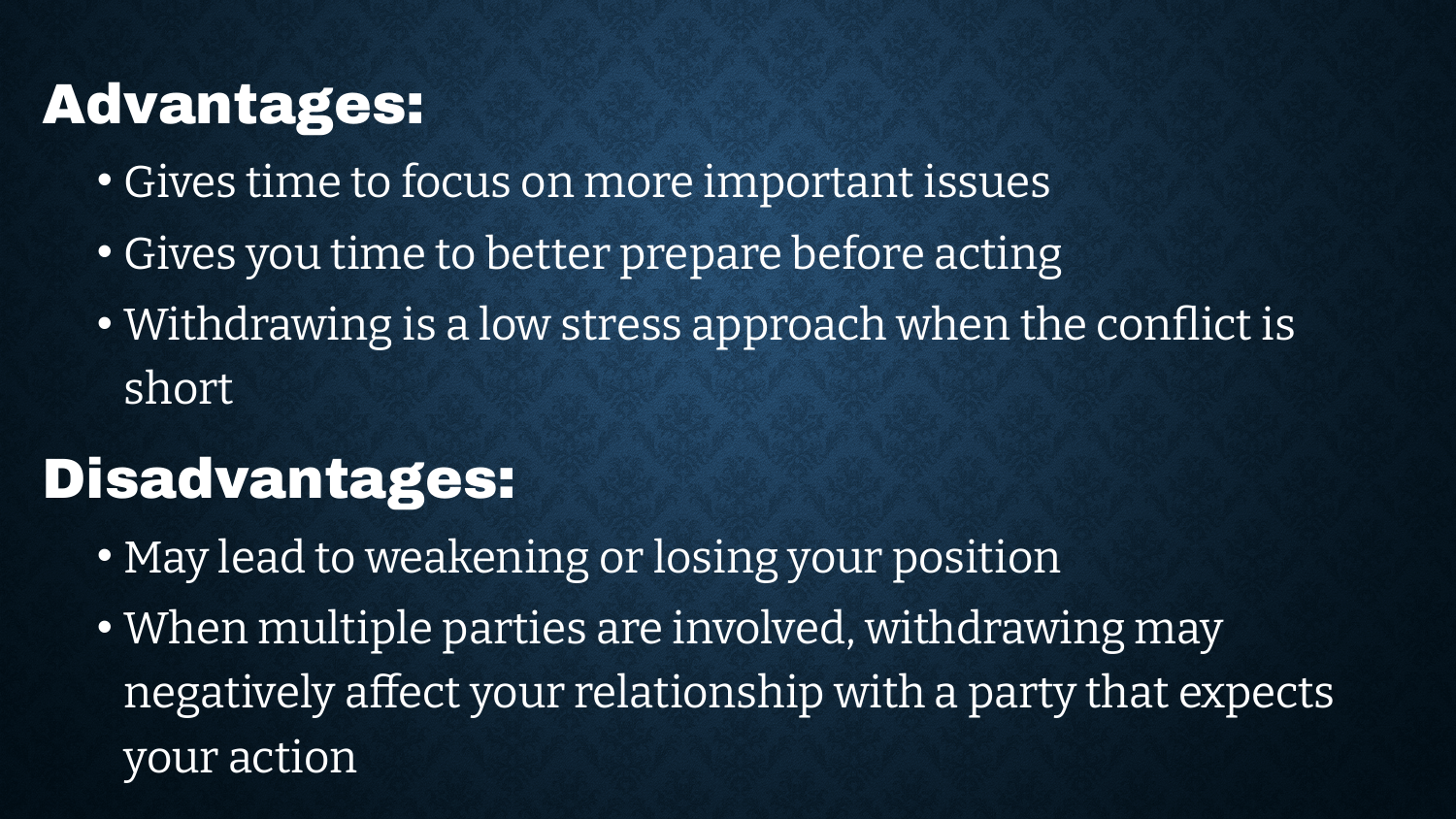

Advantages:
Gives time to focus on more important issues
Gives you time to better prepare before acting
Withdrawing is a low stress approach when the conflict is short
Disadvantages:
May lead to weakening or losing your position
When multiple parties are involved, withdrawing may negatively affect your relationship with a party that expects your action